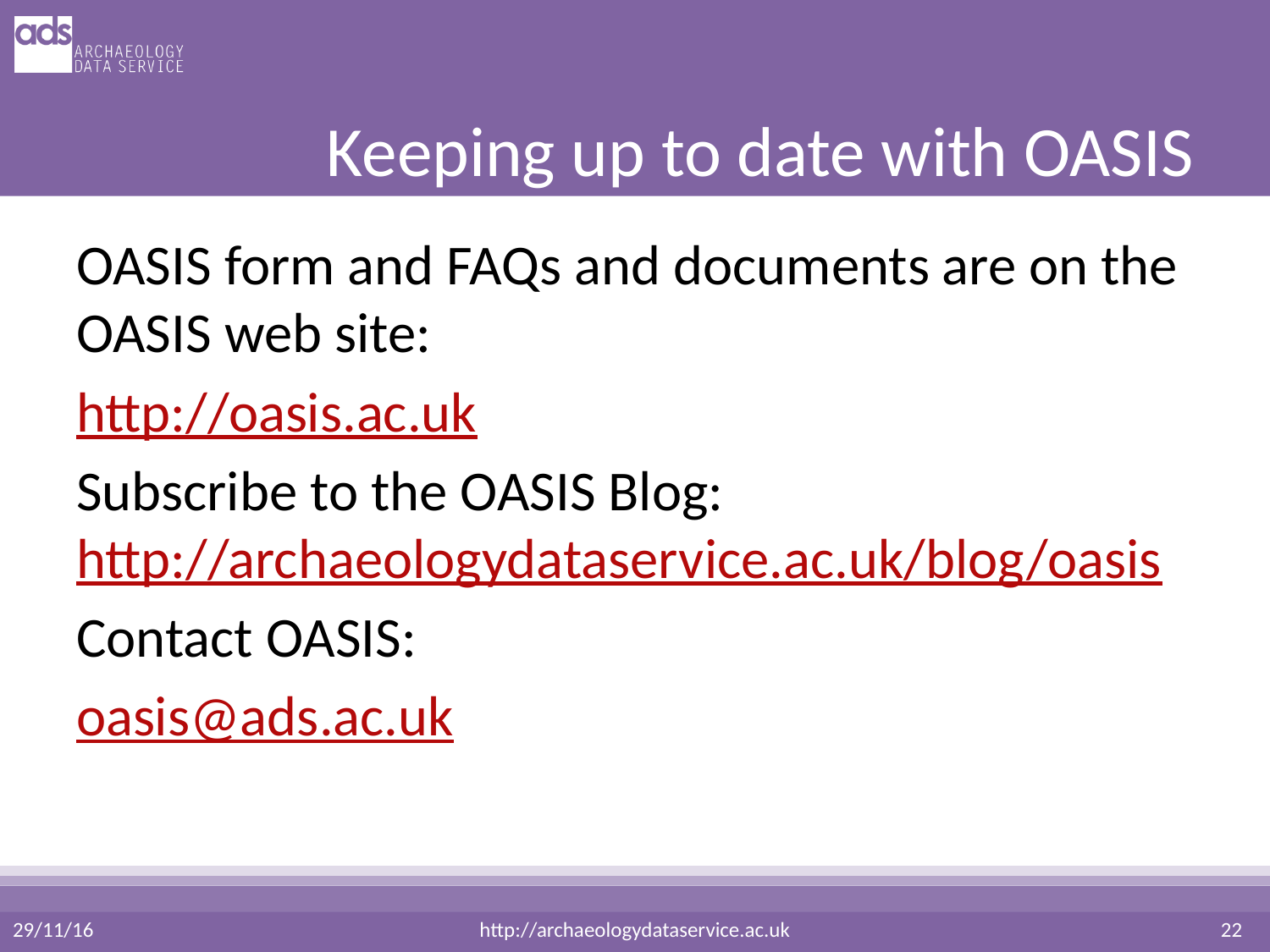

# Keeping up to date with OASIS
OASIS form and FAQs and documents are on the OASIS web site:
http://oasis.ac.uk
Subscribe to the OASIS Blog: http://archaeologydataservice.ac.uk/blog/oasis
Contact OASIS:
oasis@ads.ac.uk